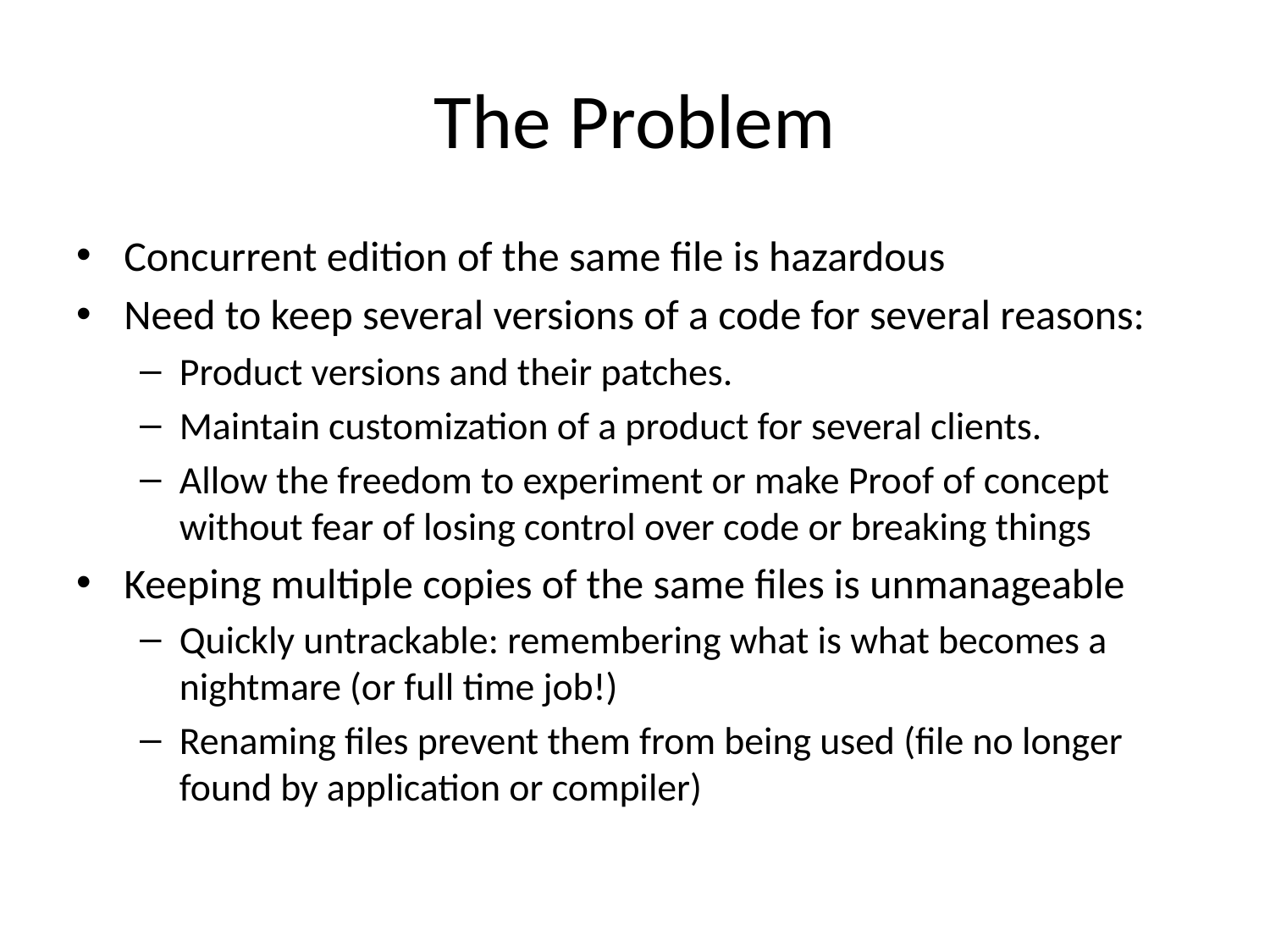

# The Problem
Concurrent edition of the same file is hazardous
Need to keep several versions of a code for several reasons:
Product versions and their patches.
Maintain customization of a product for several clients.
Allow the freedom to experiment or make Proof of concept without fear of losing control over code or breaking things
Keeping multiple copies of the same files is unmanageable
Quickly untrackable: remembering what is what becomes a nightmare (or full time job!)
Renaming files prevent them from being used (file no longer found by application or compiler)